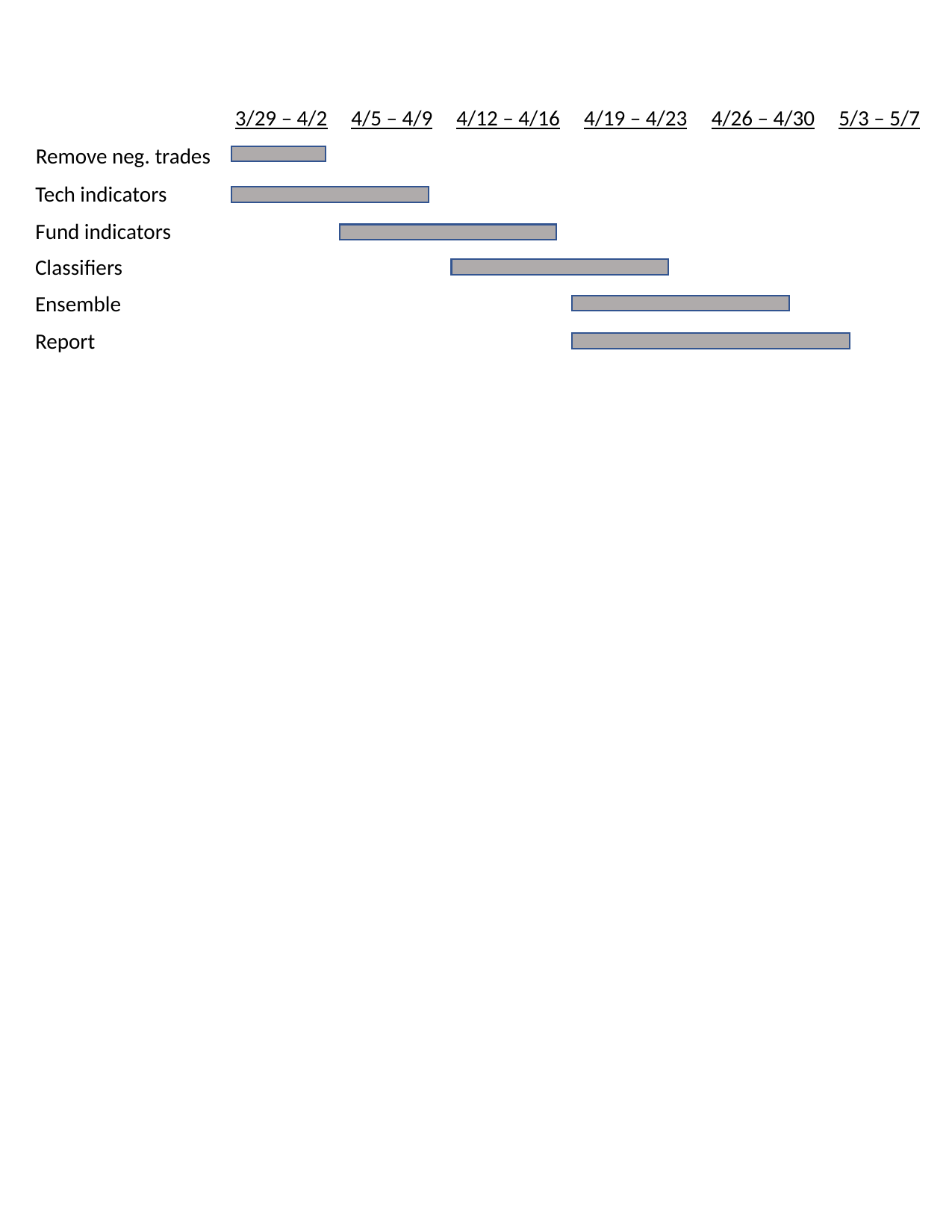

5/3 – 5/7
4/26 – 4/30
4/19 – 4/23
4/12 – 4/16
4/5 – 4/9
3/29 – 4/2
Remove neg. trades

Tech indicators

Fund indicators

Classifiers

Ensemble

Report